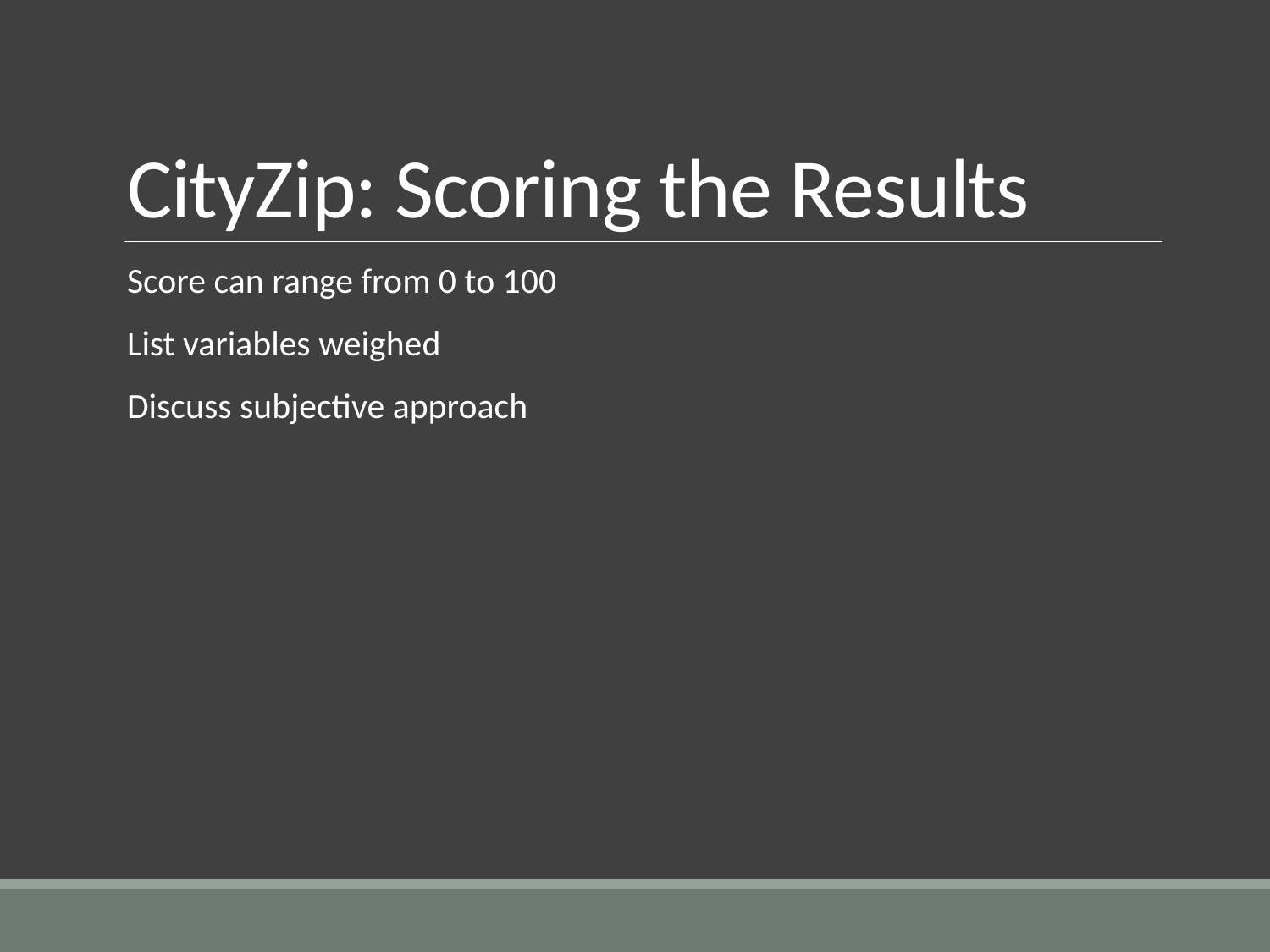

# CityZip: Scoring the Results
Score can range from 0 to 100
List variables weighed
Discuss subjective approach